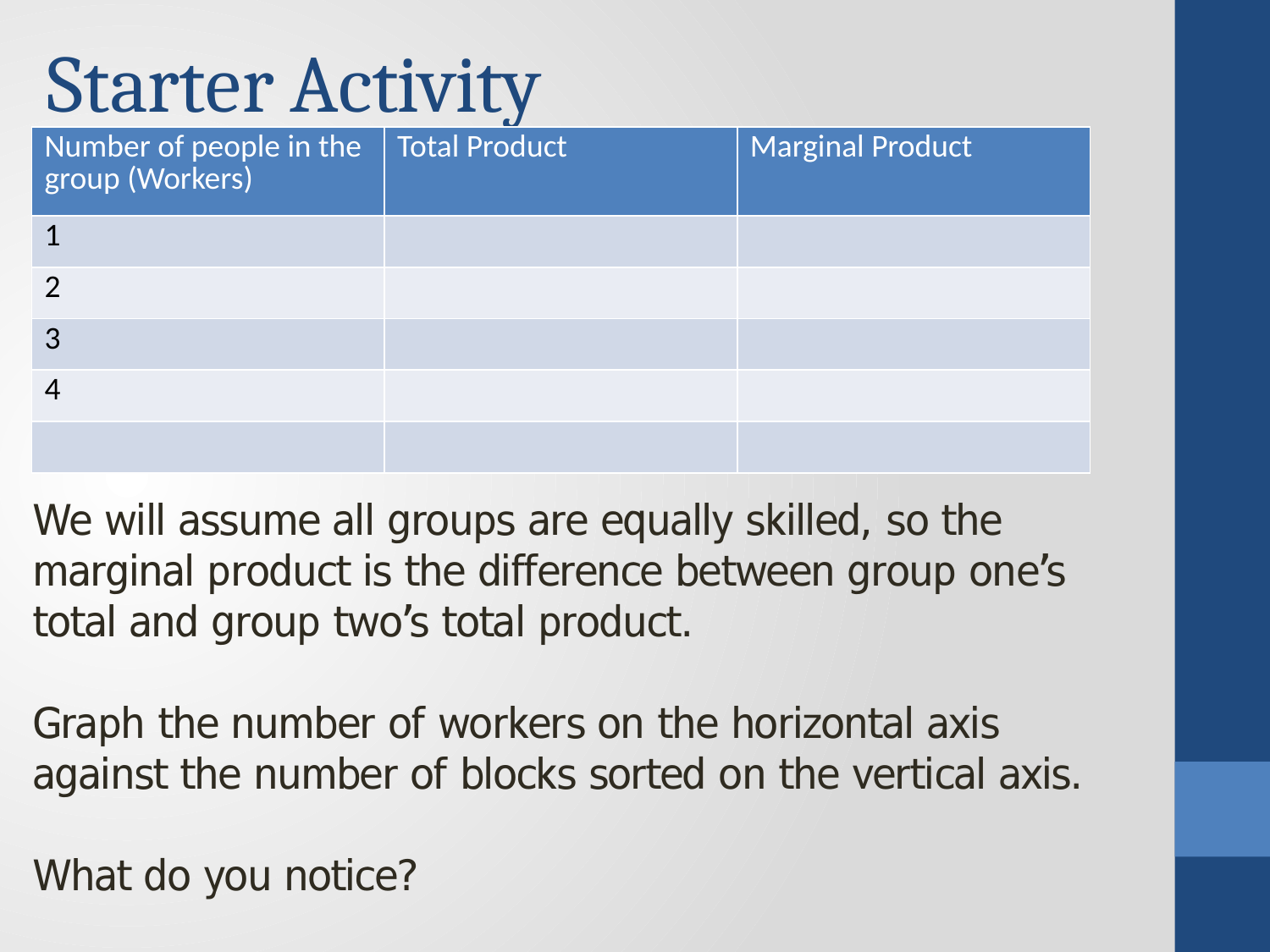

# Starter Activity
| Number of people in the group (Workers) | Total Product | Marginal Product |
| --- | --- | --- |
| 1 |  |  |
| 2 |  |  |
| 3 |  |  |
| 4 |  |  |
|  |  |  |
We will assume all groups are equally skilled, so the marginal product is the difference between group one’s total and group two’s total product.

Graph the number of workers on the horizontal axis against the number of blocks sorted on the vertical axis.

What do you notice?